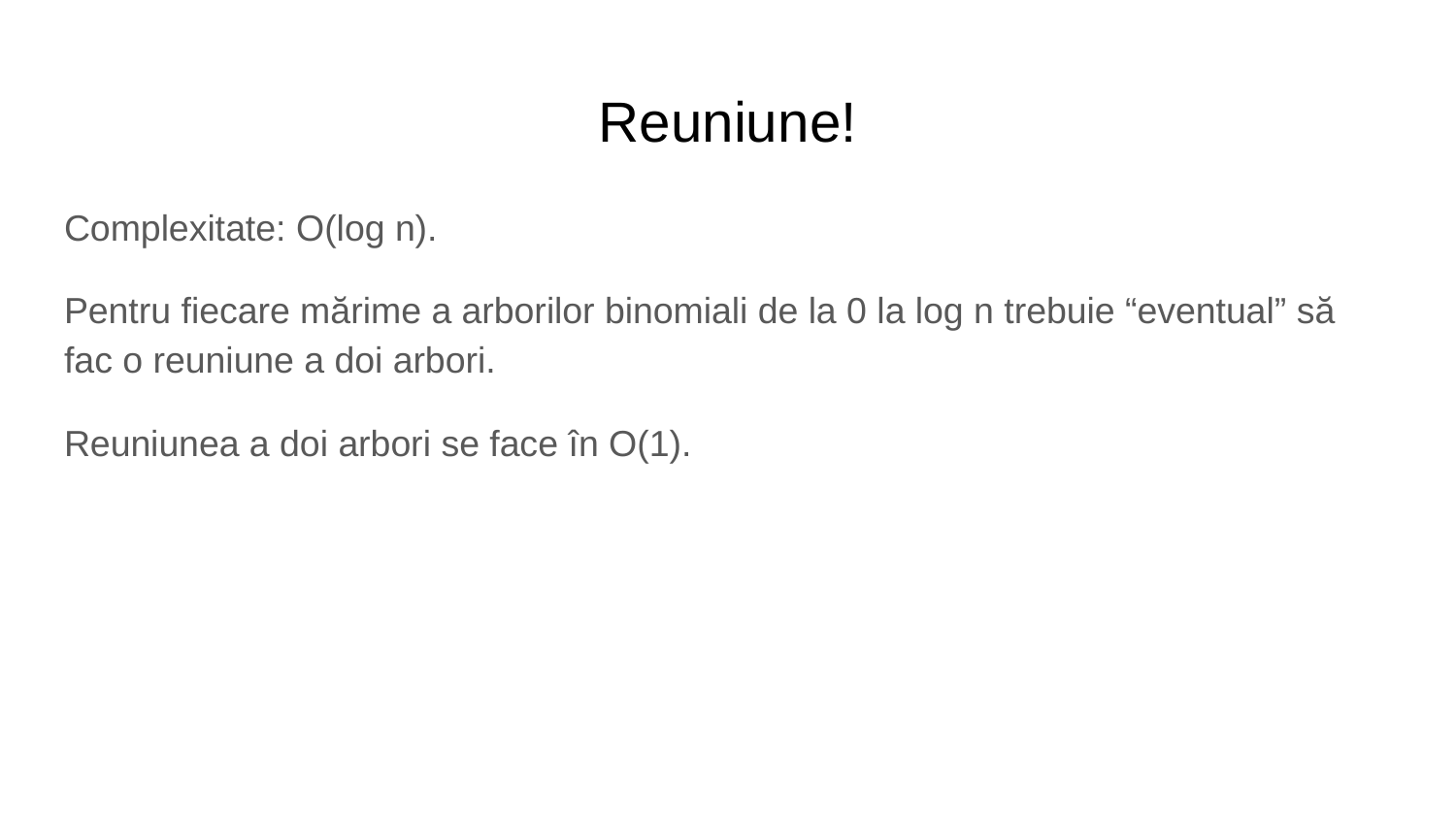

# Reuniune!
Complexitate: O(log n).
Pentru fiecare mărime a arborilor binomiali de la 0 la log n trebuie “eventual” să fac o reuniune a doi arbori.
Reuniunea a doi arbori se face în O(1).